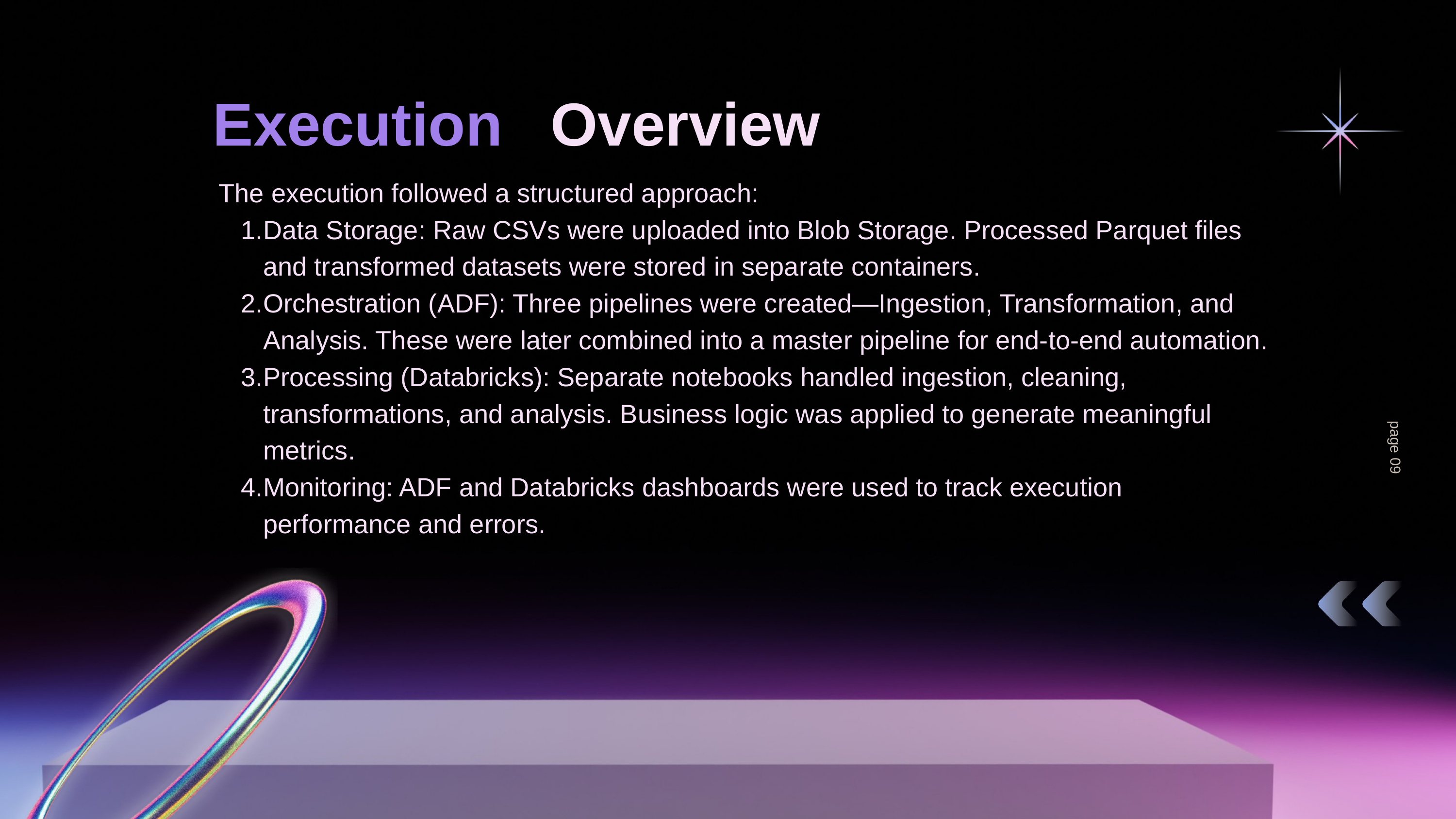

Execution
Overview
The execution followed a structured approach:
Data Storage: Raw CSVs were uploaded into Blob Storage. Processed Parquet files and transformed datasets were stored in separate containers.
Orchestration (ADF): Three pipelines were created—Ingestion, Transformation, and Analysis. These were later combined into a master pipeline for end-to-end automation.
Processing (Databricks): Separate notebooks handled ingestion, cleaning, transformations, and analysis. Business logic was applied to generate meaningful metrics.
Monitoring: ADF and Databricks dashboards were used to track execution performance and errors.

page 09